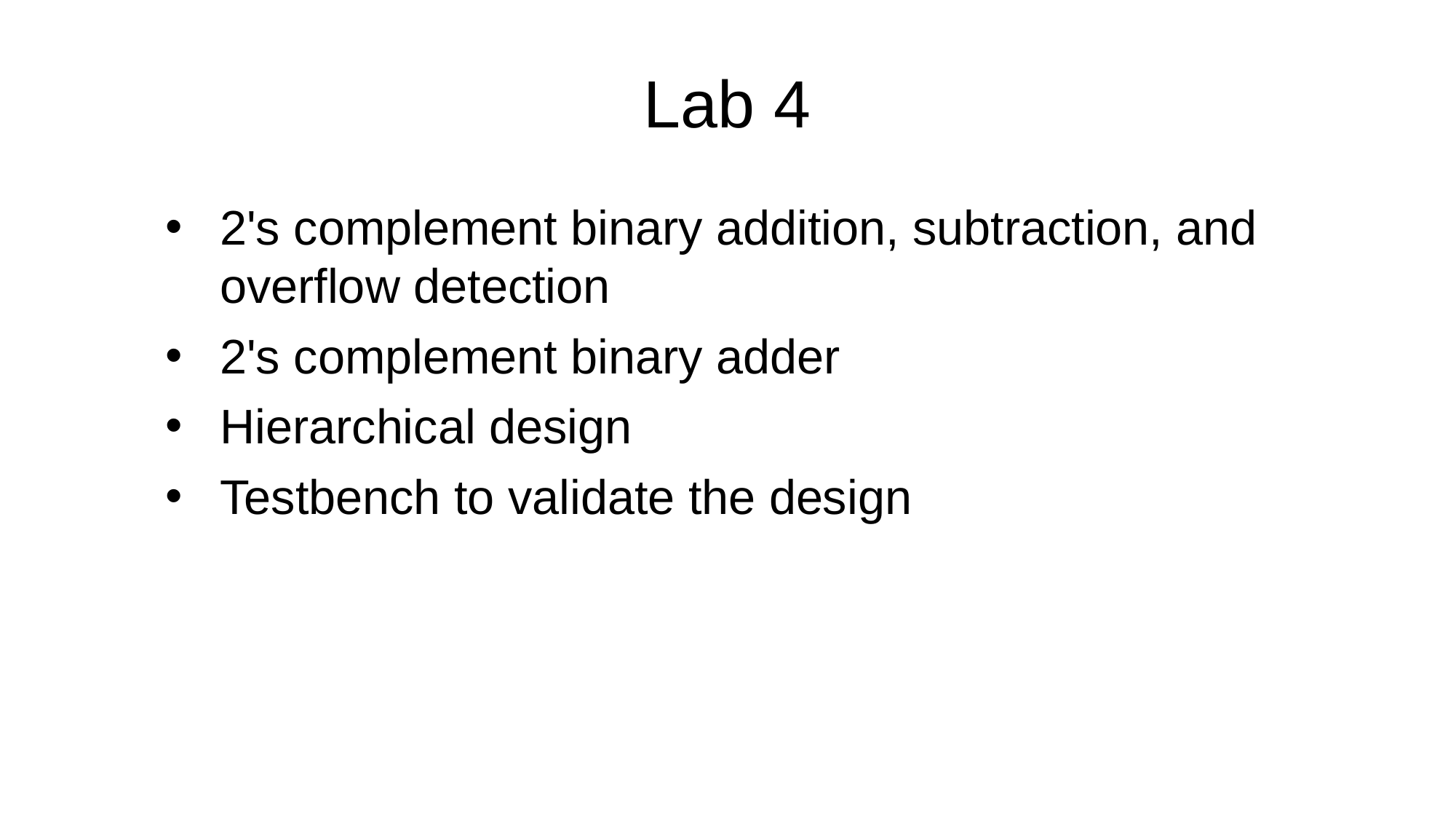

# Lab 4
2's complement binary addition, subtraction, and overflow detection
2's complement binary adder
Hierarchical design
Testbench to validate the design